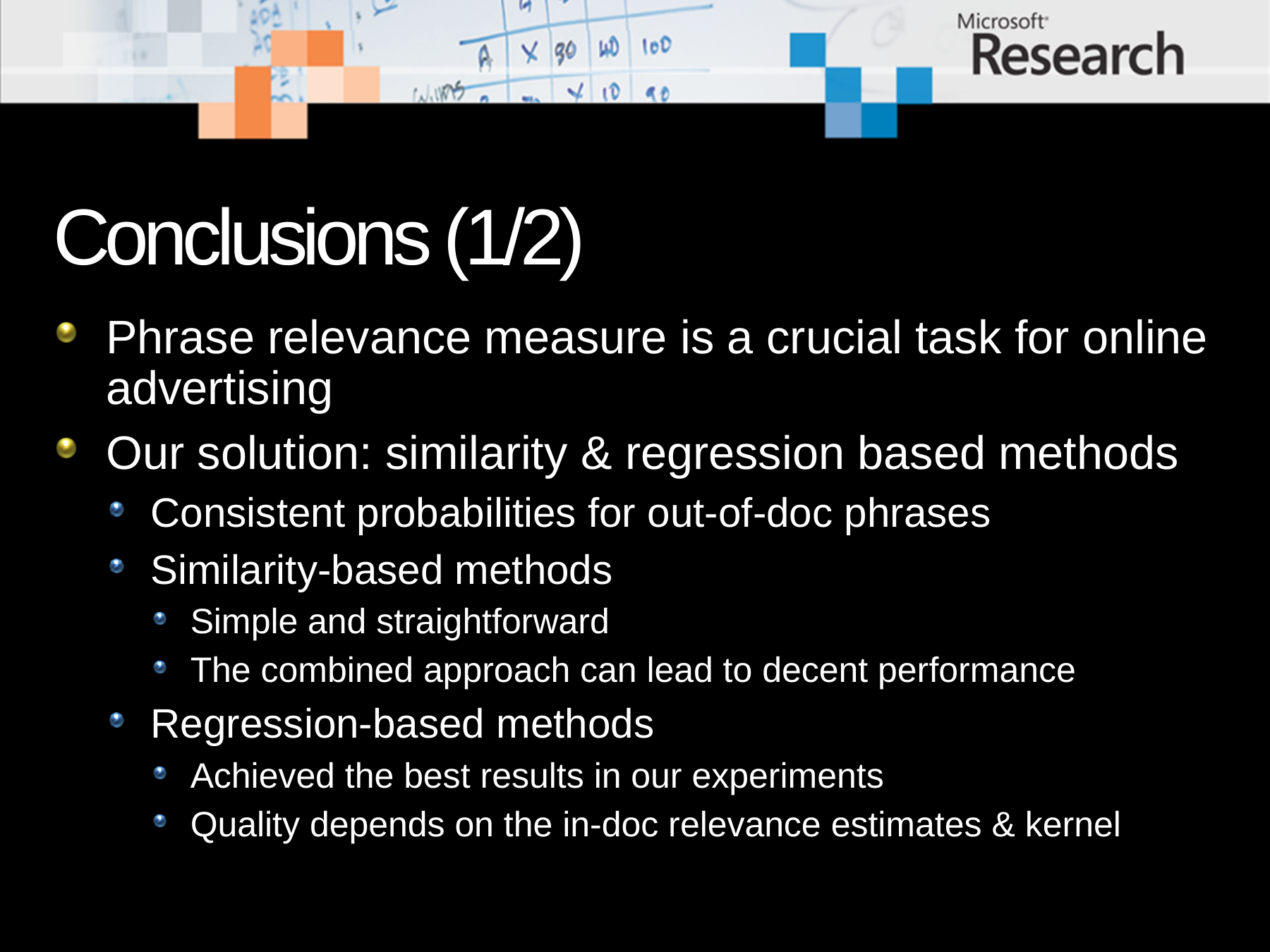

# Conclusions (1/2)
Phrase relevance measure is a crucial task for online advertising
Our solution: similarity & regression based methods
Consistent probabilities for out-of-doc phrases
Similarity-based methods
Simple and straightforward
The combined approach can lead to decent performance
Regression-based methods
Achieved the best results in our experiments
Quality depends on the in-doc relevance estimates & kernel